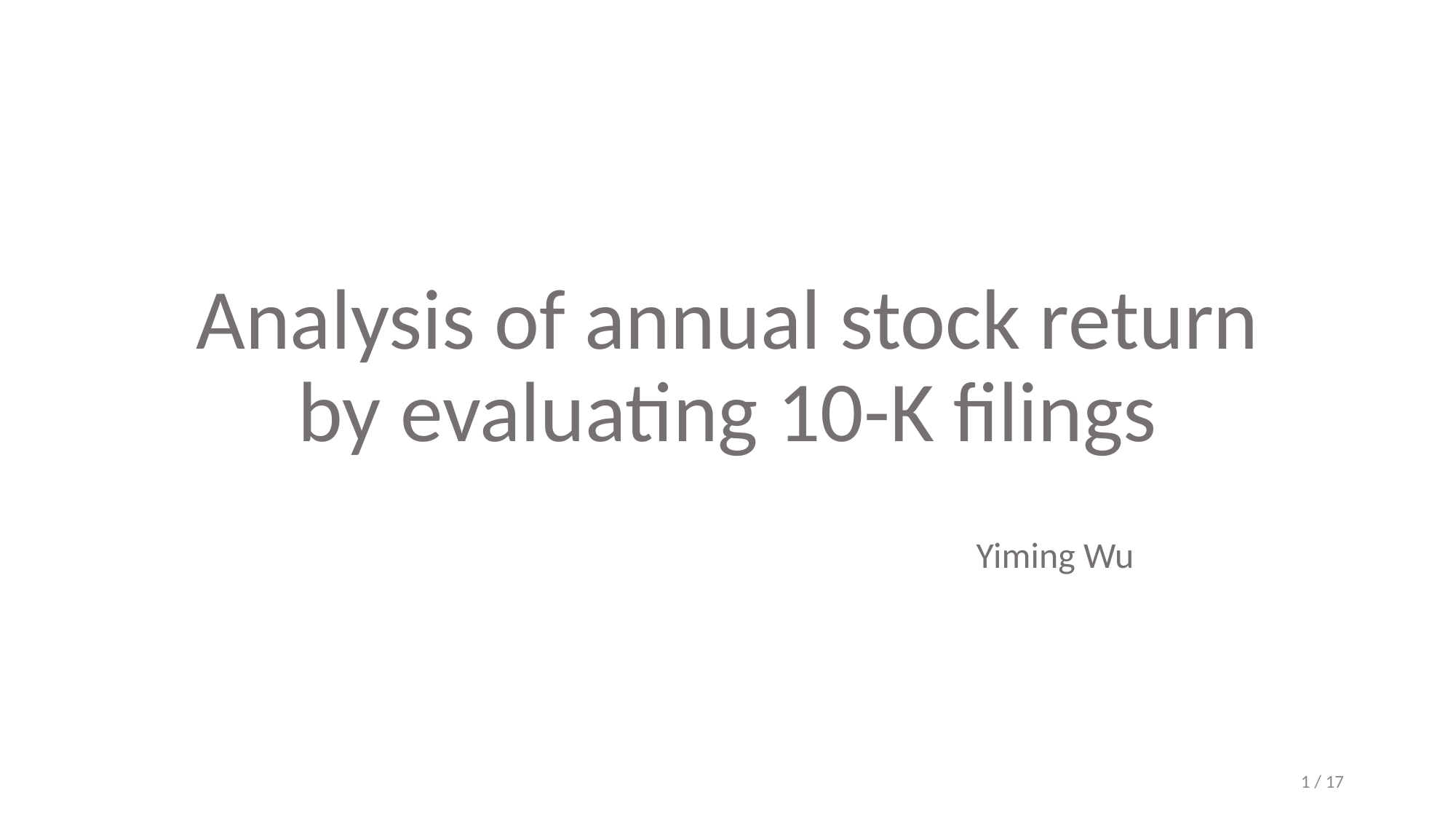

# Analysis of annual stock return by evaluating 10-K filings

						Yiming Wu
1 / 17